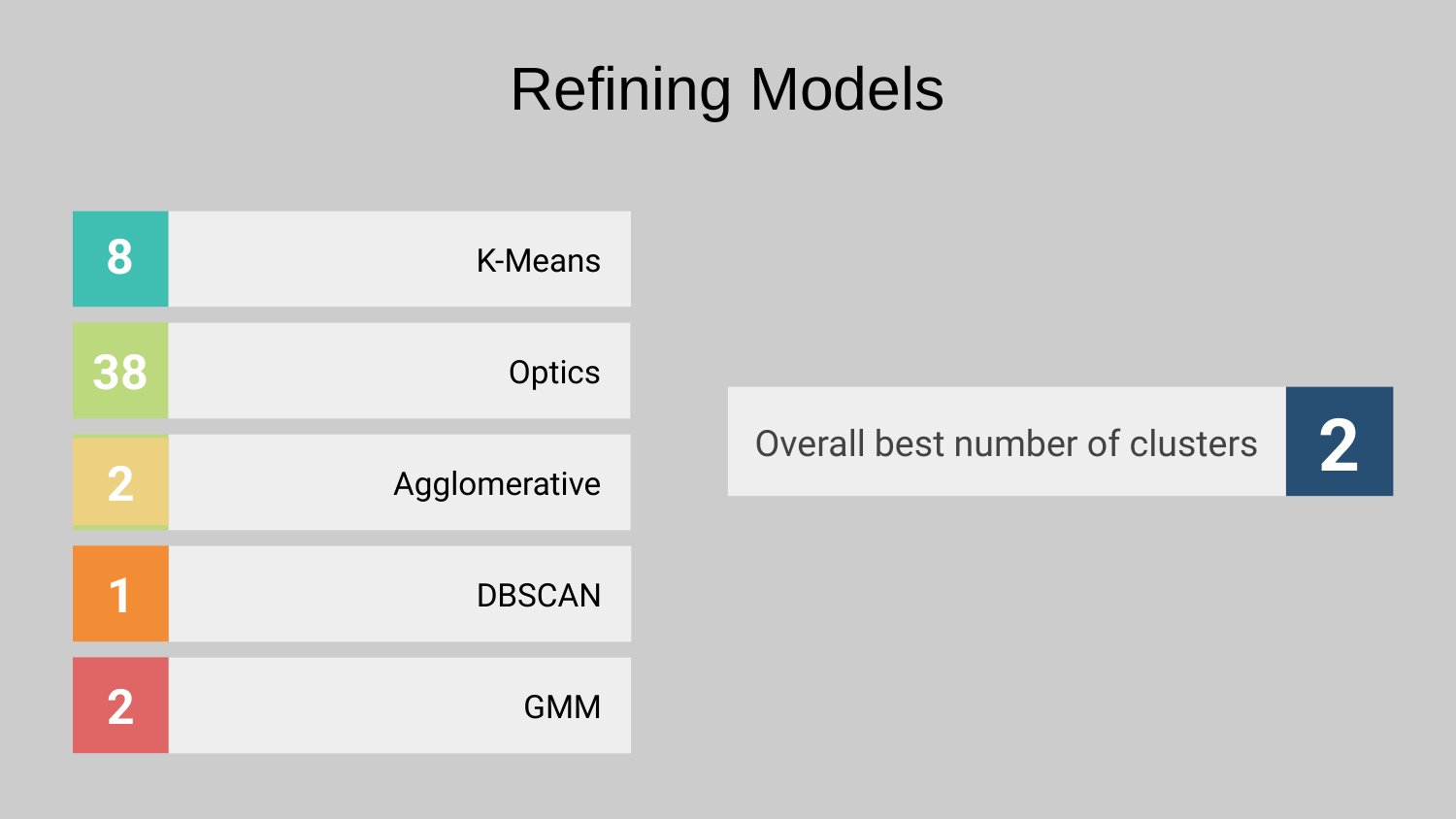

# Refining Models

8
K-Means
38
Optics
Overall best number of clusters

2

Agglomerative
2
1
DBSCAN
2
GMM